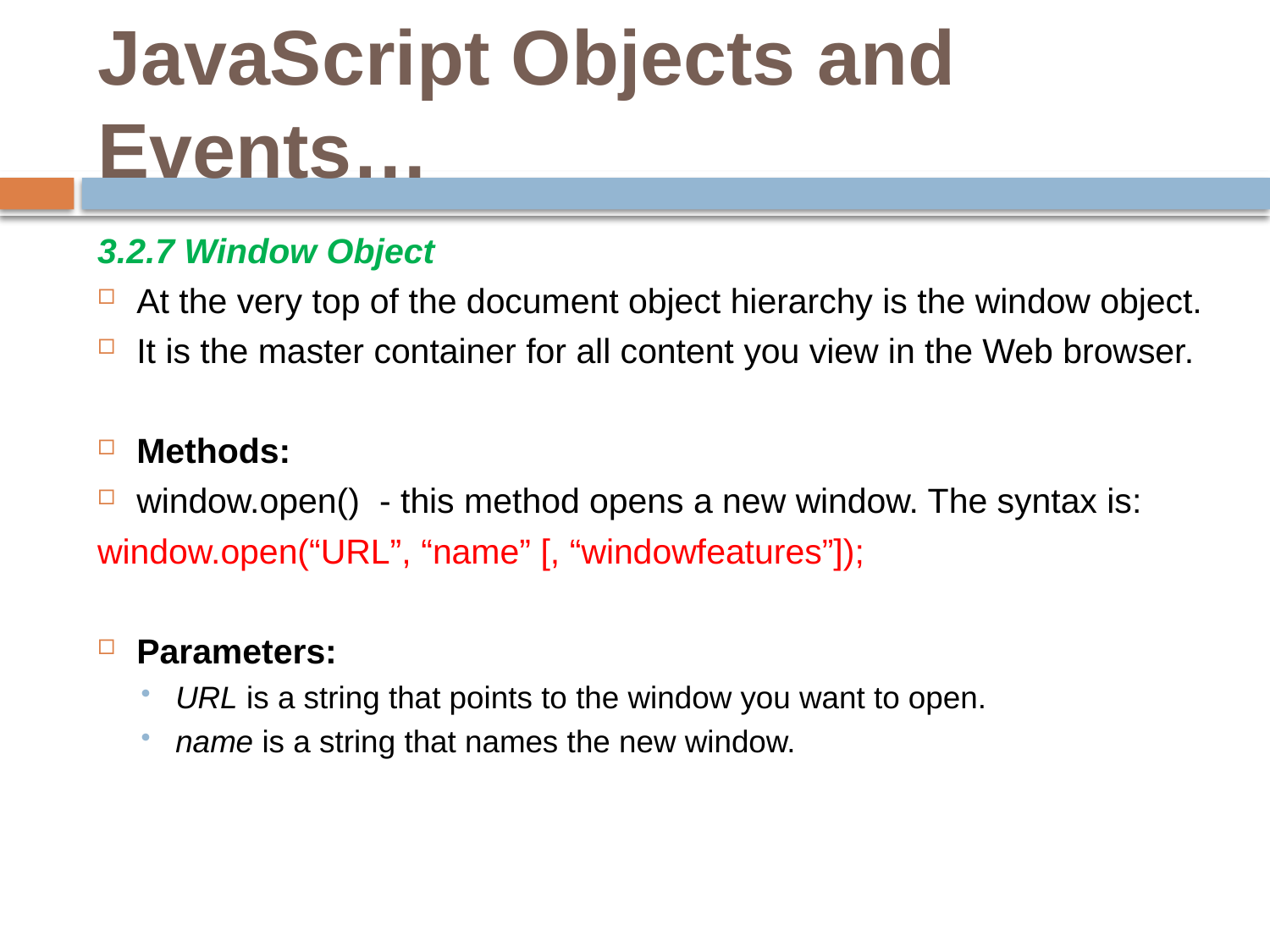

# JavaScript Objects and Events…
3.2.7 Window Object
At the very top of the document object hierarchy is the window object.
It is the master container for all content you view in the Web browser.

Methods:
window.open()  - this method opens a new window. The syntax is:
window.open(“URL”, “name” [, “windowfeatures”]);

Parameters:
URL is a string that points to the window you want to open.
name is a string that names the new window.